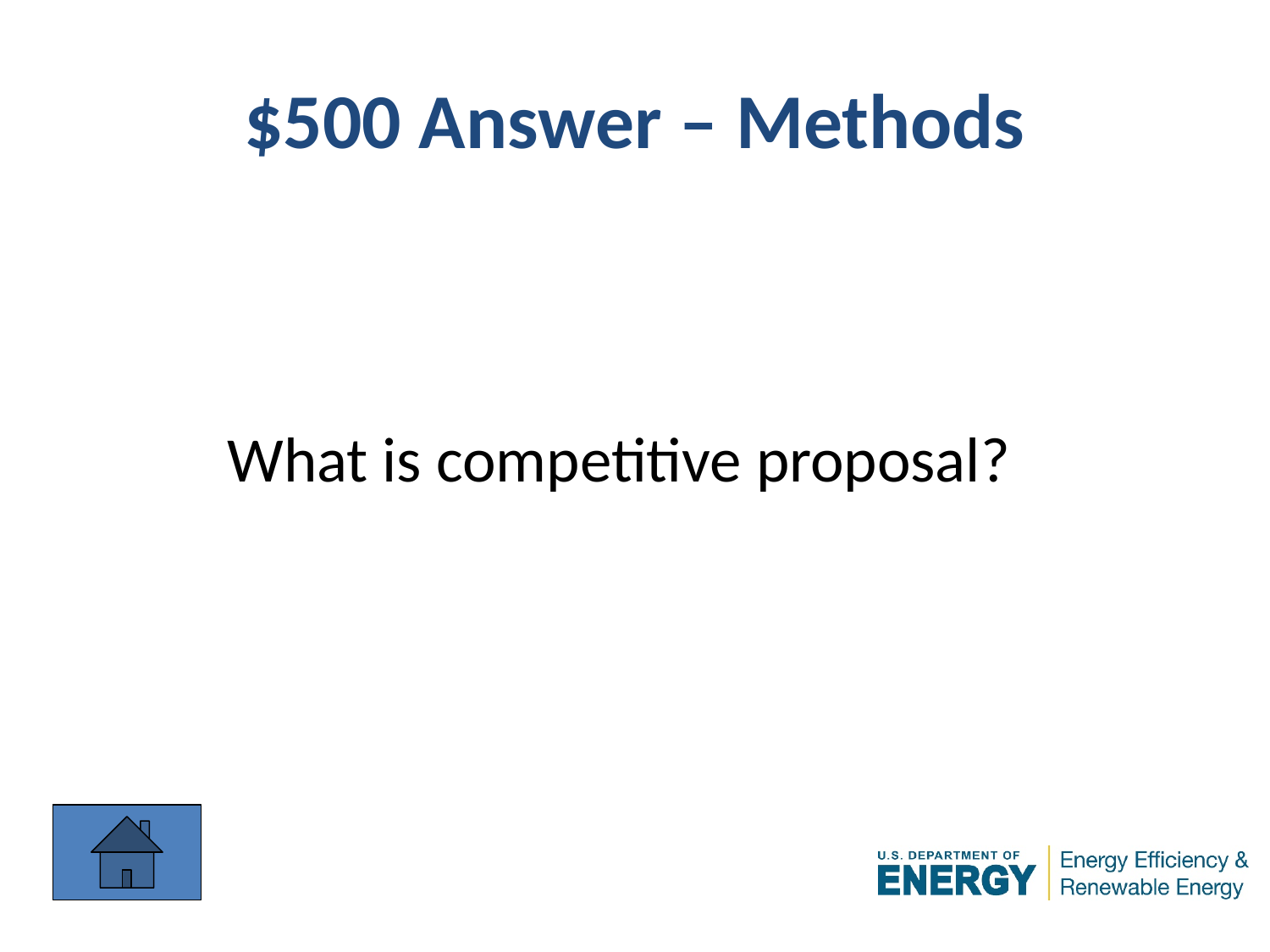

# $500 Answer – Methods
What is competitive proposal?